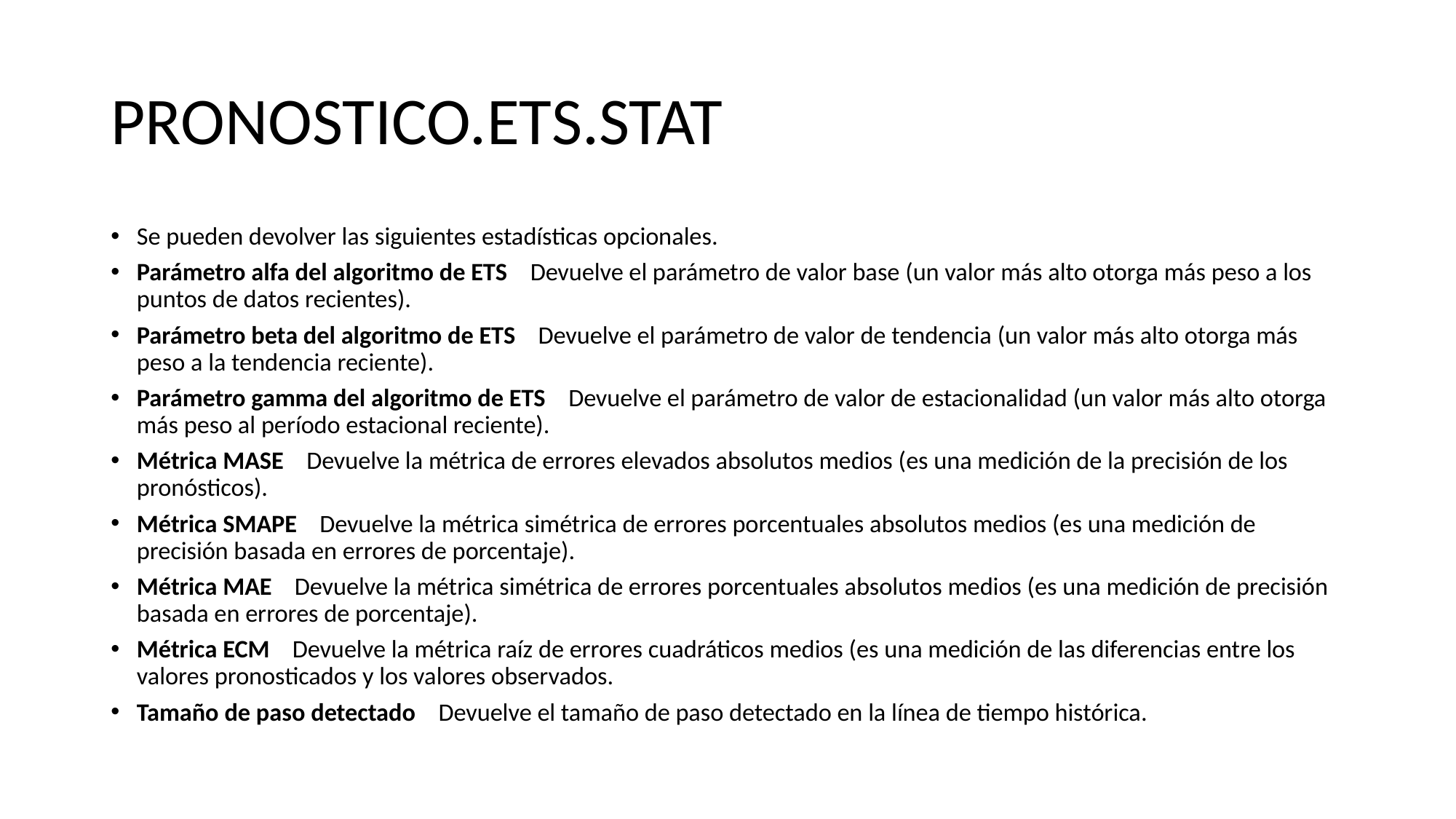

# PRONOSTICO.ETS.STAT
Se pueden devolver las siguientes estadísticas opcionales.
Parámetro alfa del algoritmo de ETS    Devuelve el parámetro de valor base (un valor más alto otorga más peso a los puntos de datos recientes).
Parámetro beta del algoritmo de ETS    Devuelve el parámetro de valor de tendencia (un valor más alto otorga más peso a la tendencia reciente).
Parámetro gamma del algoritmo de ETS    Devuelve el parámetro de valor de estacionalidad (un valor más alto otorga más peso al período estacional reciente).
Métrica MASE    Devuelve la métrica de errores elevados absolutos medios (es una medición de la precisión de los pronósticos).
Métrica SMAPE    Devuelve la métrica simétrica de errores porcentuales absolutos medios (es una medición de precisión basada en errores de porcentaje).
Métrica MAE    Devuelve la métrica simétrica de errores porcentuales absolutos medios (es una medición de precisión basada en errores de porcentaje).
Métrica ECM    Devuelve la métrica raíz de errores cuadráticos medios (es una medición de las diferencias entre los valores pronosticados y los valores observados.
Tamaño de paso detectado    Devuelve el tamaño de paso detectado en la línea de tiempo histórica.